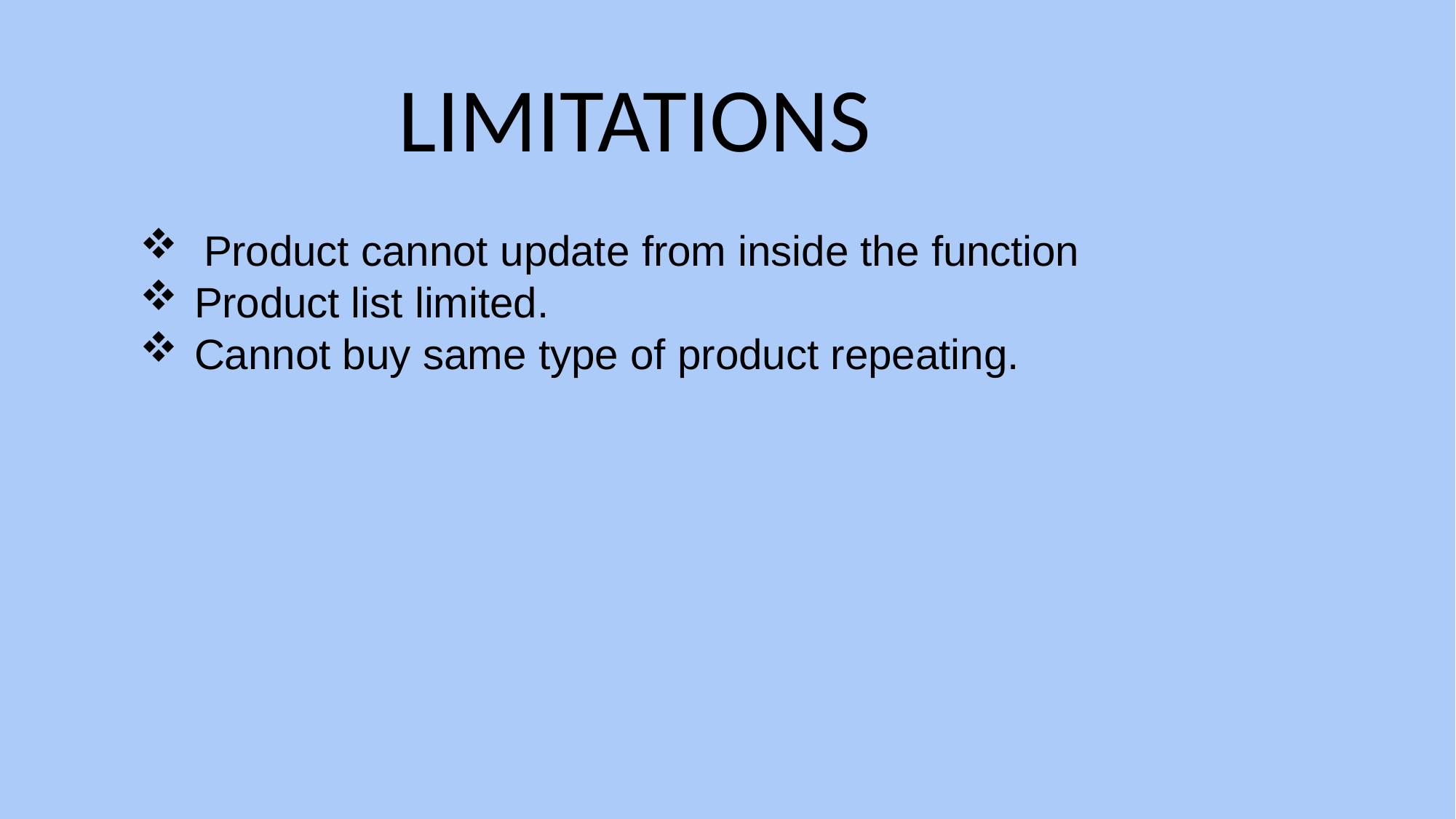

# LIMITATIONS
 Product cannot update from inside the function
Product list limited.
Cannot buy same type of product repeating.